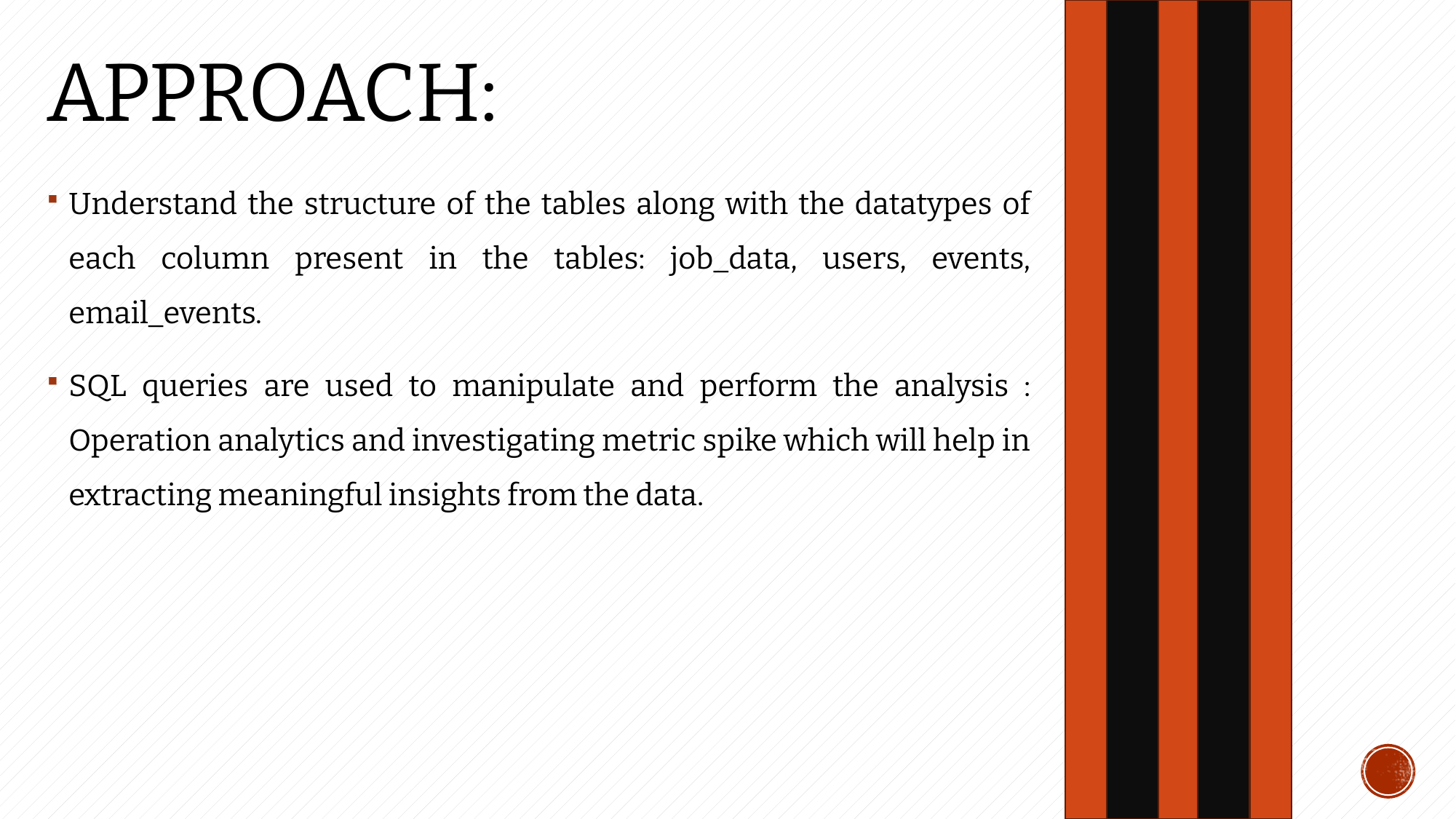

# APPROACH:
Understand the structure of the tables along with the datatypes of each column present in the tables: job_data, users, events, email_events.
SQL queries are used to manipulate and perform the analysis : Operation analytics and investigating metric spike which will help in extracting meaningful insights from the data.